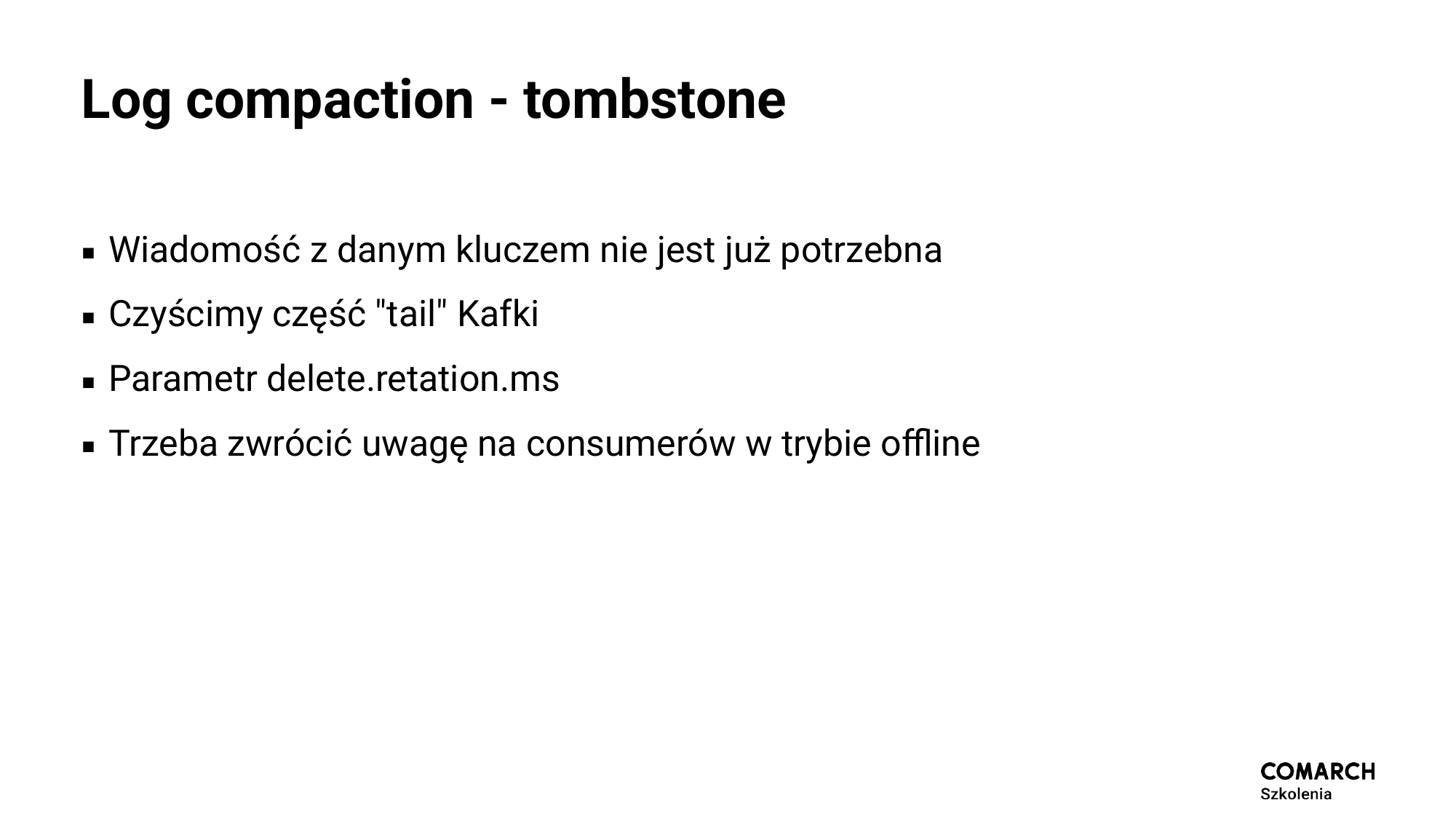

# Log compaction - tombstone
Wiadomość z danym kluczem nie jest już potrzebna
Czyścimy część "tail" Kafki
Parametr delete.retation.ms
Trzeba zwrócić uwagę na consumerów w trybie offline